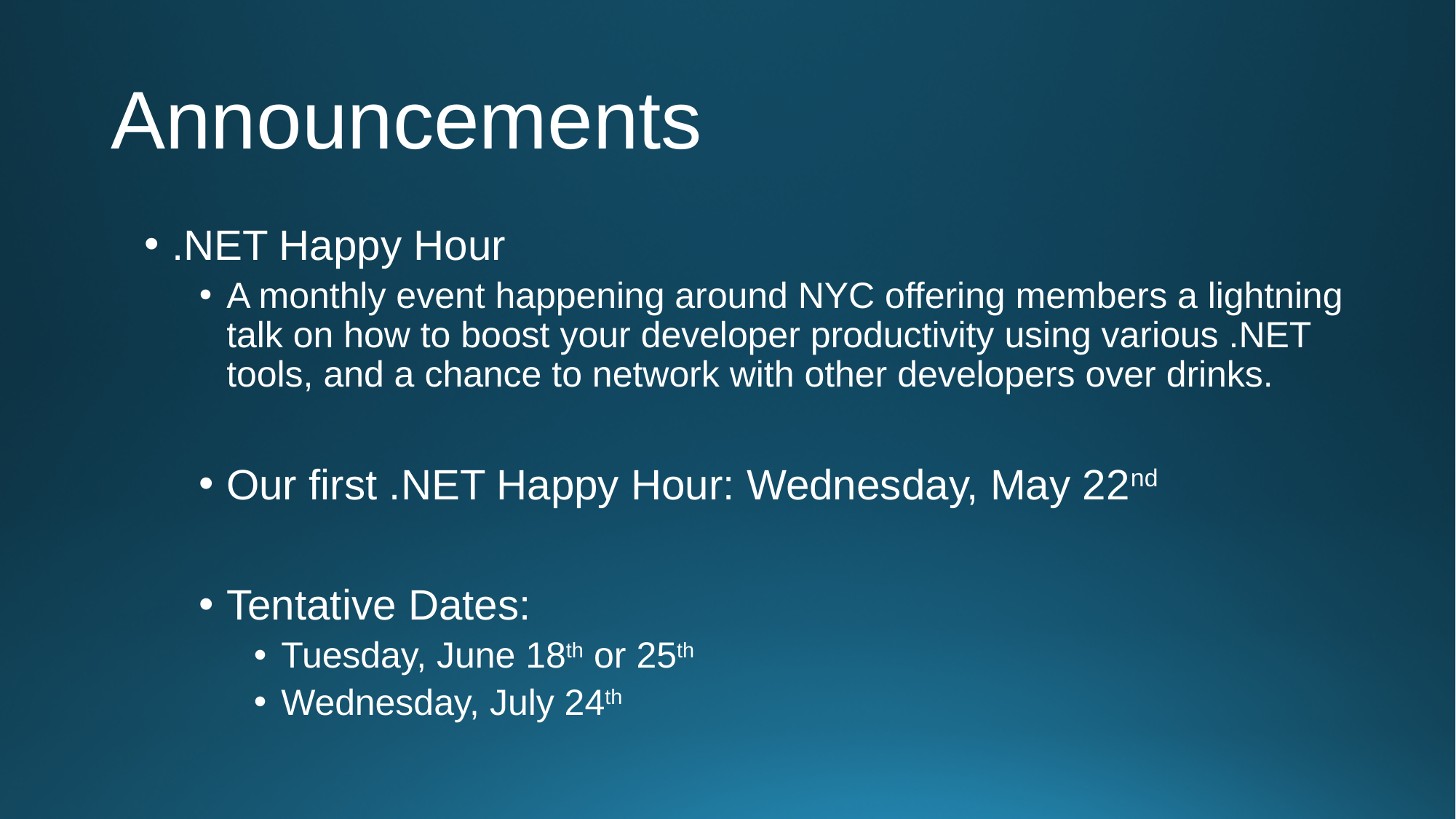

# Announcements
.NET Happy Hour
A monthly event happening around NYC offering members a lightning talk on how to boost your developer productivity using various .NET tools, and a chance to network with other developers over drinks.

Our first .NET Happy Hour: Wednesday, May 22nd

Tentative Dates:
Tuesday, June 18th or 25th
Wednesday, July 24th